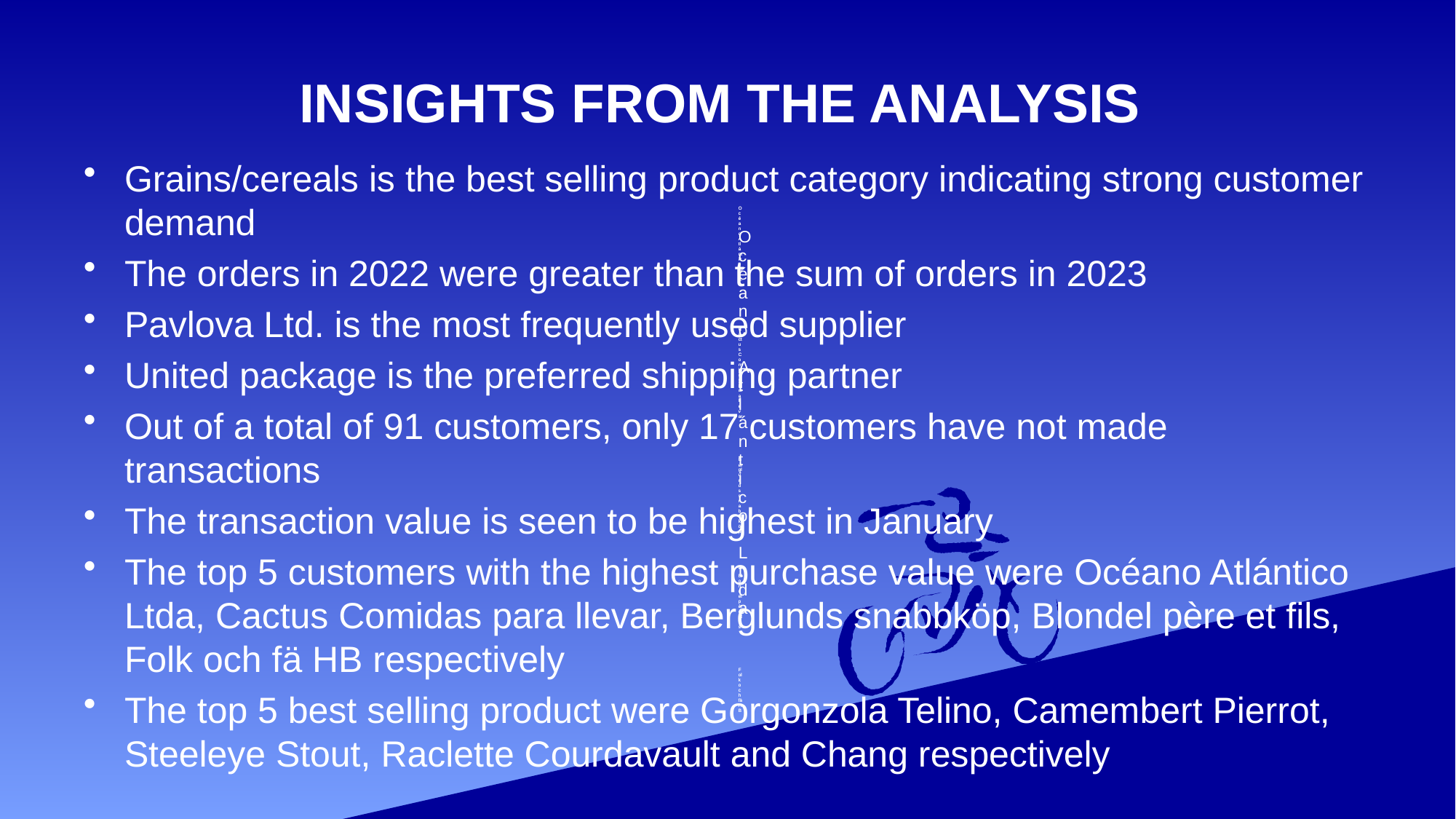

# INSIGHTS FROM THE ANALYSIS
Grains/cereals is the best selling product category indicating strong customer demand
The orders in 2022 were greater than the sum of orders in 2023
Pavlova Ltd. is the most frequently used supplier
United package is the preferred shipping partner
Out of a total of 91 customers, only 17 customers have not made transactions
The transaction value is seen to be highest in January
The top 5 customers with the highest purchase value were Océano Atlántico Ltda, Cactus Comidas para llevar, Berglunds snabbköp, Blondel père et fils, Folk och fä HB respectively
The top 5 best selling product were Gorgonzola Telino, Camembert Pierrot, Steeleye Stout, Raclette Courdavault and Chang respectively
| Océano Atlántico Ltda. |
| --- |
| Cactus Comidas para llevar |
| Berglunds snabbköp |
| Blondel père et fils |
| Folk och fä HB |
| Océano Atlántico Ltda. |
| --- |
| Cactus Comidas para llevar |
| Berglunds snabbköp |
| Blondel père et fils |
| Folk och fä HB |
| Océano Atlántico Ltda. |
| --- |